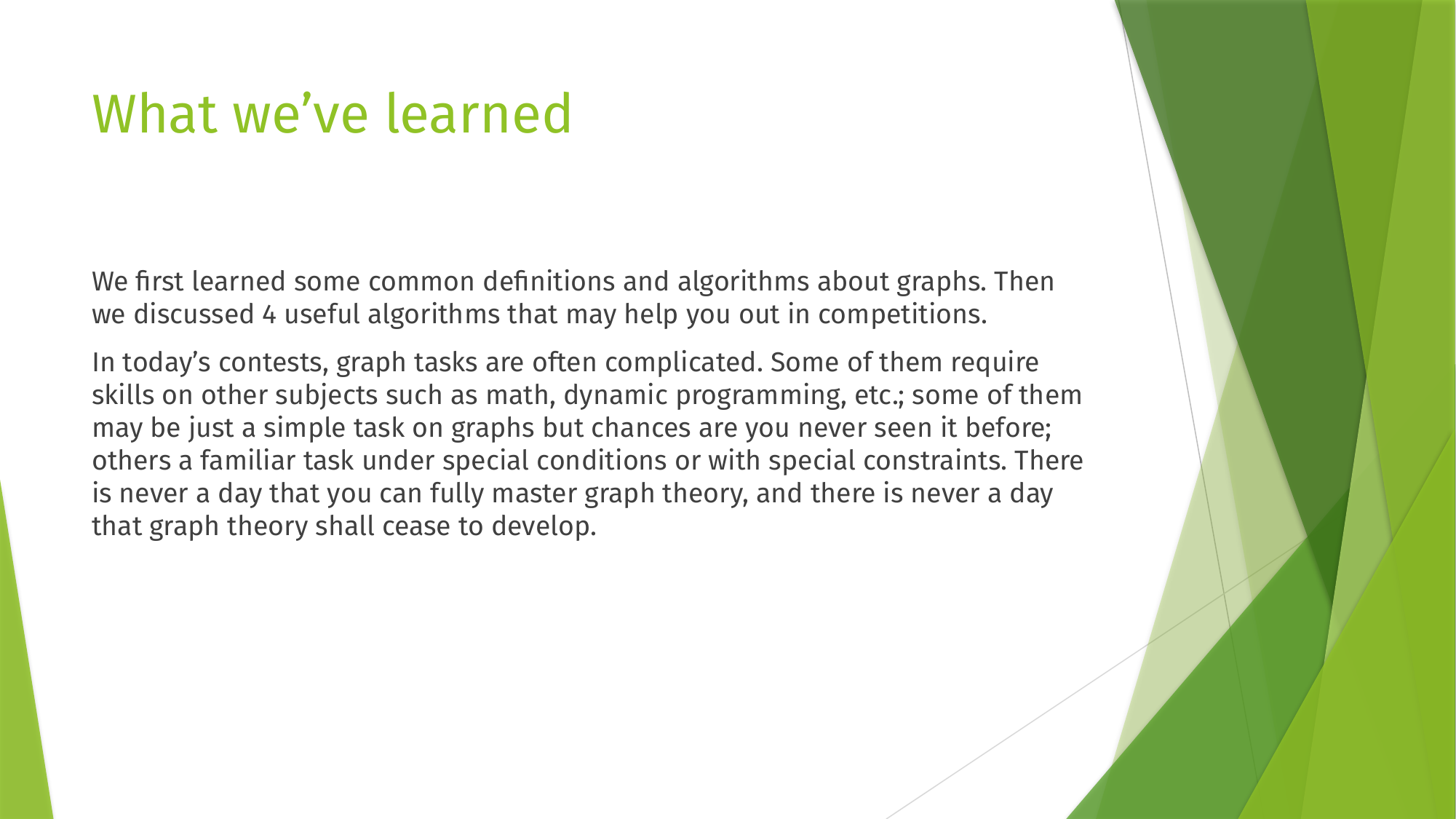

# What we’ve learned
We first learned some common definitions and algorithms about graphs. Then we discussed 4 useful algorithms that may help you out in competitions.
In today’s contests, graph tasks are often complicated. Some of them require skills on other subjects such as math, dynamic programming, etc.; some of them may be just a simple task on graphs but chances are you never seen it before; others a familiar task under special conditions or with special constraints. There is never a day that you can fully master graph theory, and there is never a day that graph theory shall cease to develop.